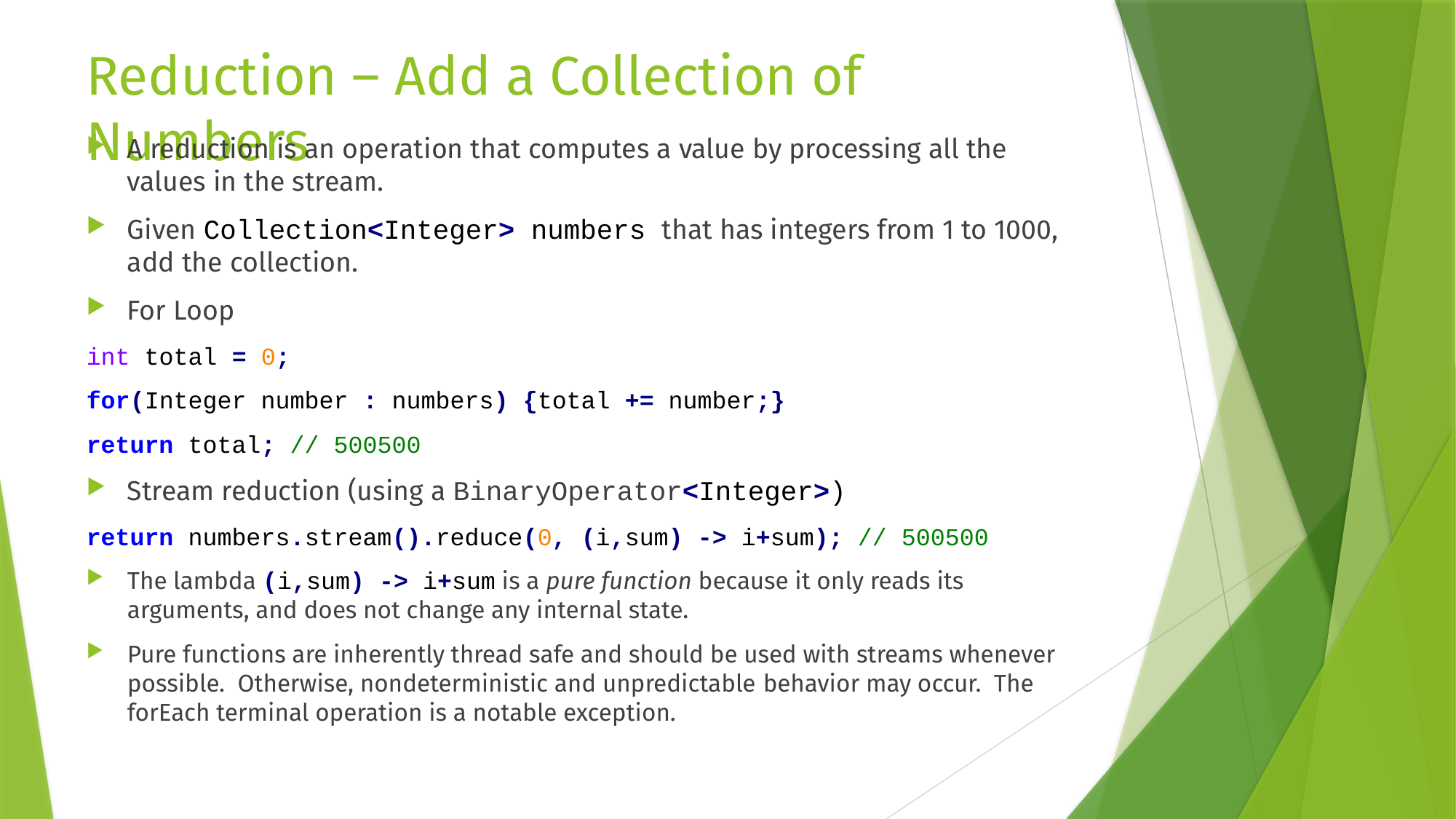

# Reduction – Add a Collection of Numbers
A reduction is an operation that computes a value by processing all the values in the stream.
Given Collection<Integer> numbers that has integers from 1 to 1000, add the collection.
For Loop
int total = 0;
for(Integer number : numbers) {total += number;}
return total; // 500500
Stream reduction (using a BinaryOperator<Integer>)
return numbers.stream().reduce(0, (i,sum) -> i+sum); // 500500
The lambda (i,sum) -> i+sum is a pure function because it only reads its arguments, and does not change any internal state.
Pure functions are inherently thread safe and should be used with streams whenever possible.  Otherwise, nondeterministic and unpredictable behavior may occur.  The forEach terminal operation is a notable exception.